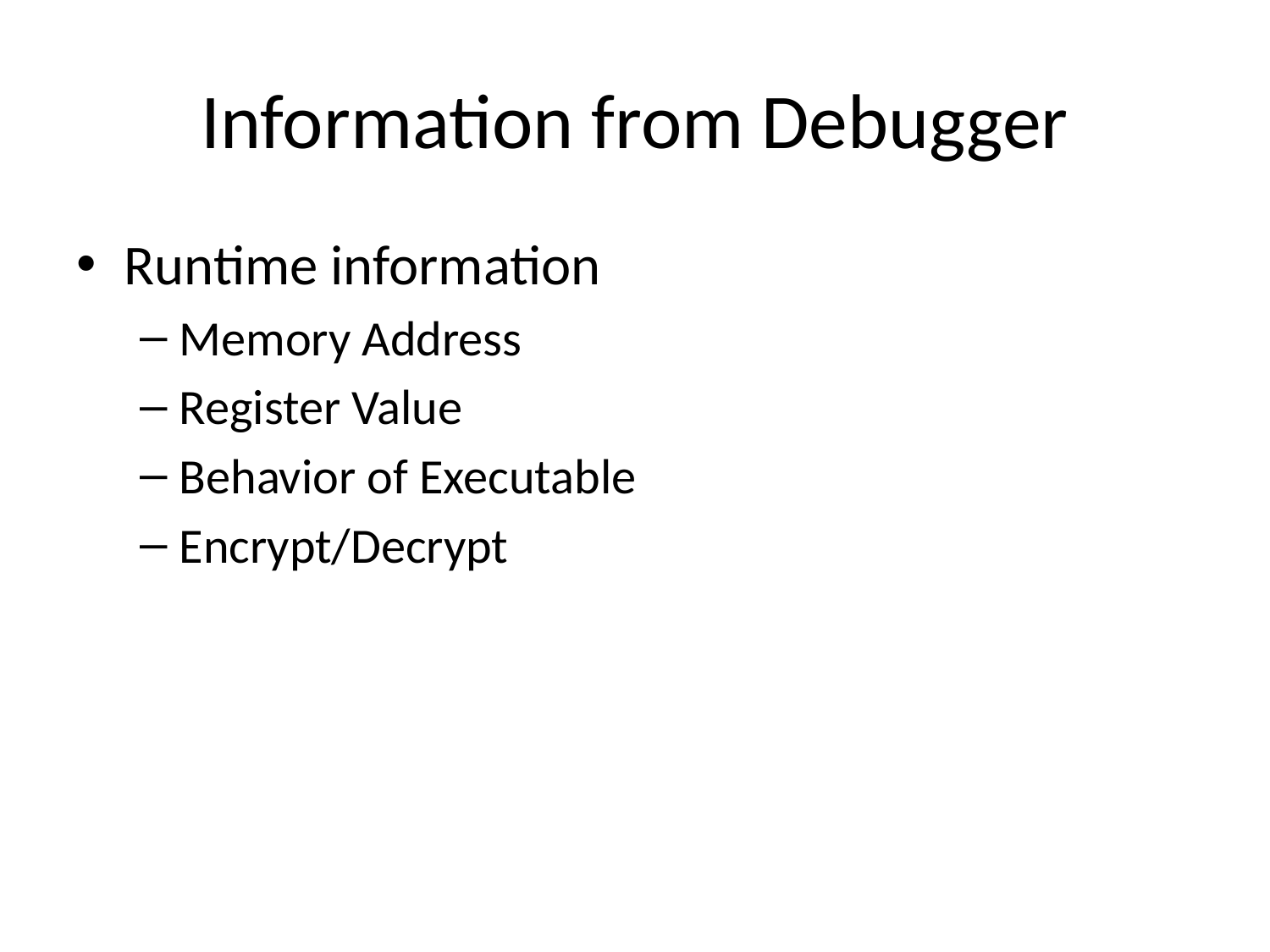

# Information from Debugger
Runtime information
Memory Address
Register Value
Behavior of Executable
Encrypt/Decrypt